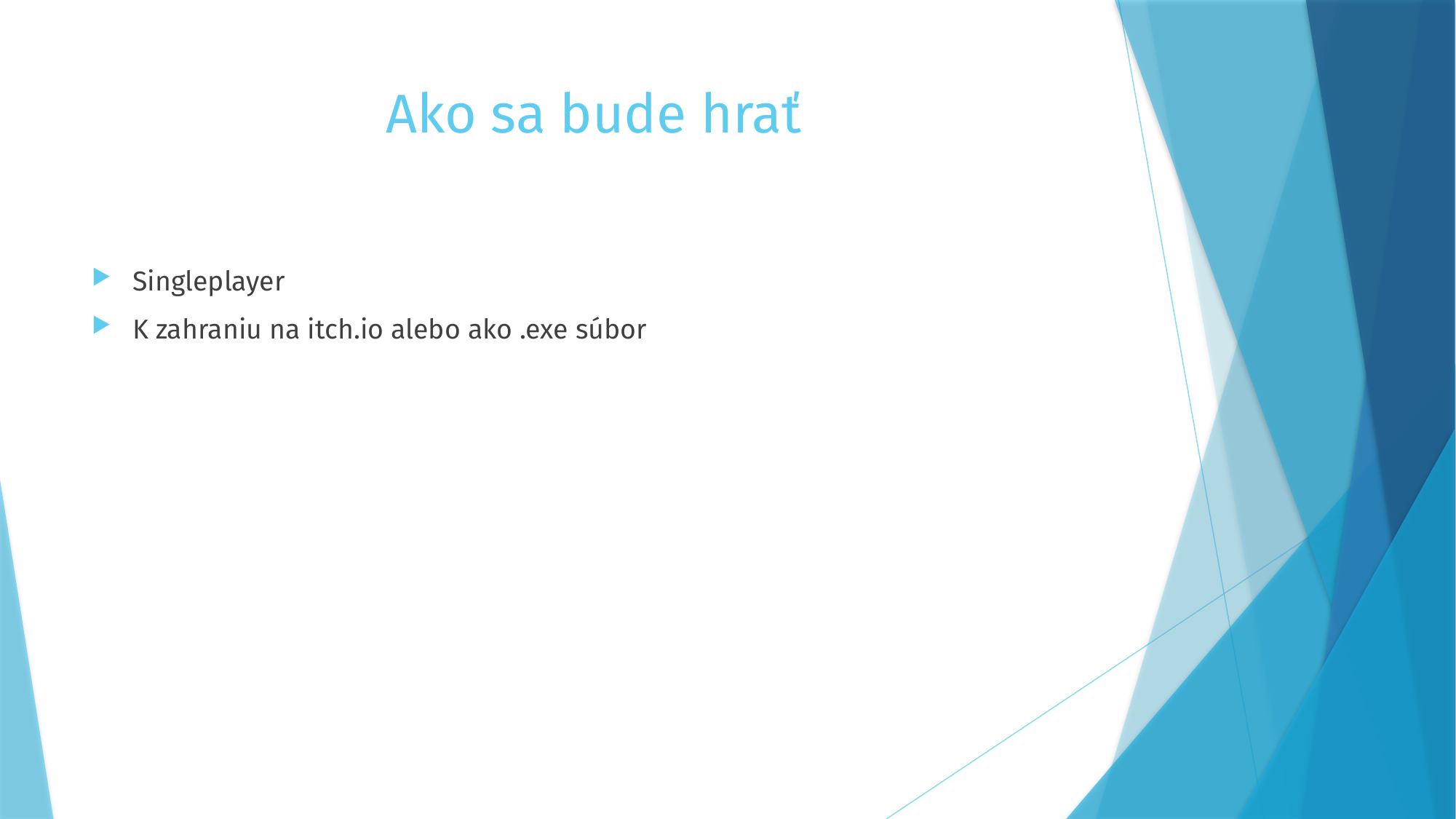

# Ako sa bude hrať
Singleplayer
K zahraniu na itch.io alebo ako .exe súbor